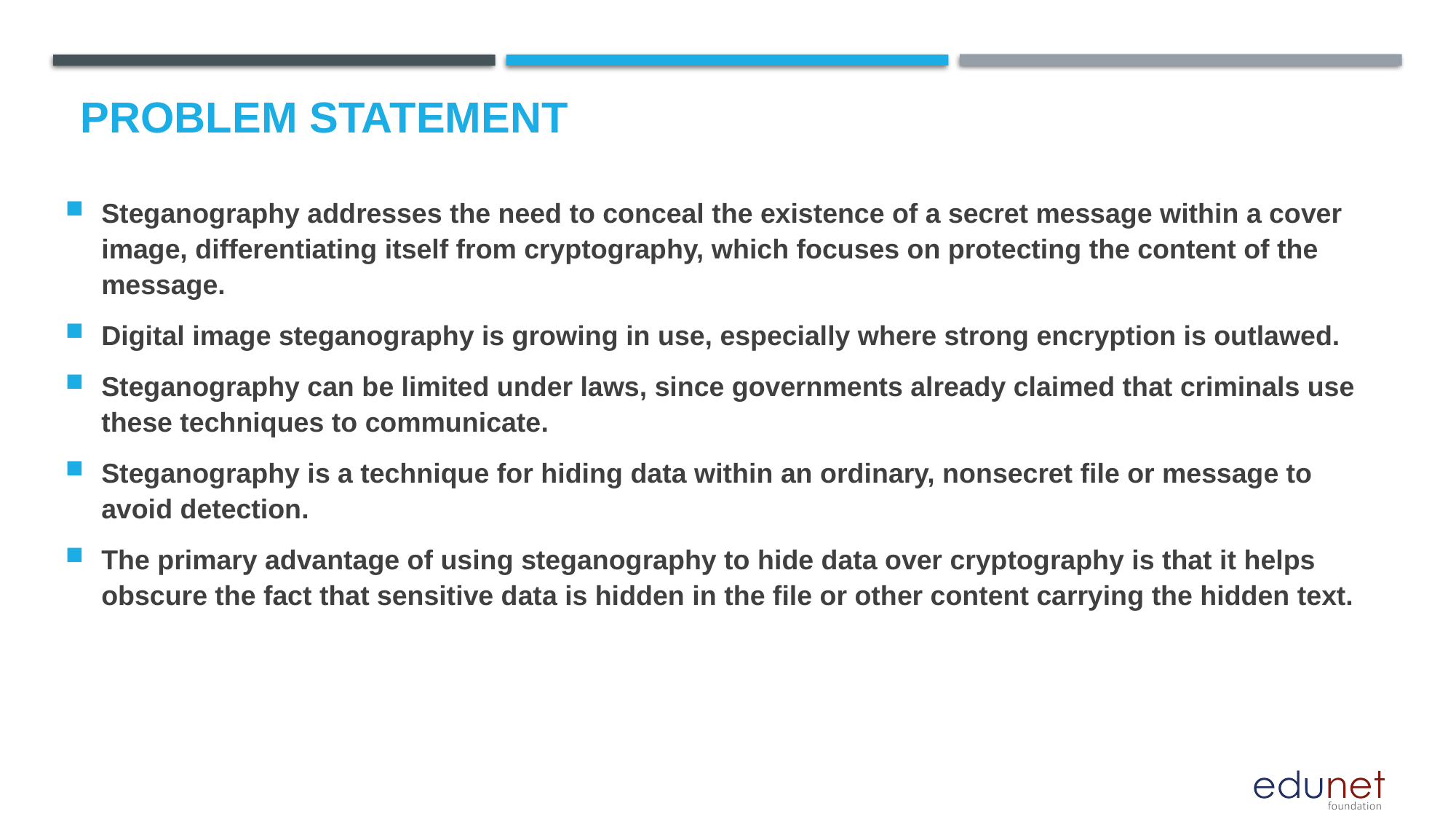

# Problem Statement
Steganography addresses the need to conceal the existence of a secret message within a cover image, differentiating itself from cryptography, which focuses on protecting the content of the message.
Digital image steganography is growing in use, especially where strong encryption is outlawed.
Steganography can be limited under laws, since governments already claimed that criminals use these techniques to communicate.
Steganography is a technique for hiding data within an ordinary, nonsecret file or message to avoid detection.
The primary advantage of using steganography to hide data over cryptography is that it helps obscure the fact that sensitive data is hidden in the file or other content carrying the hidden text.